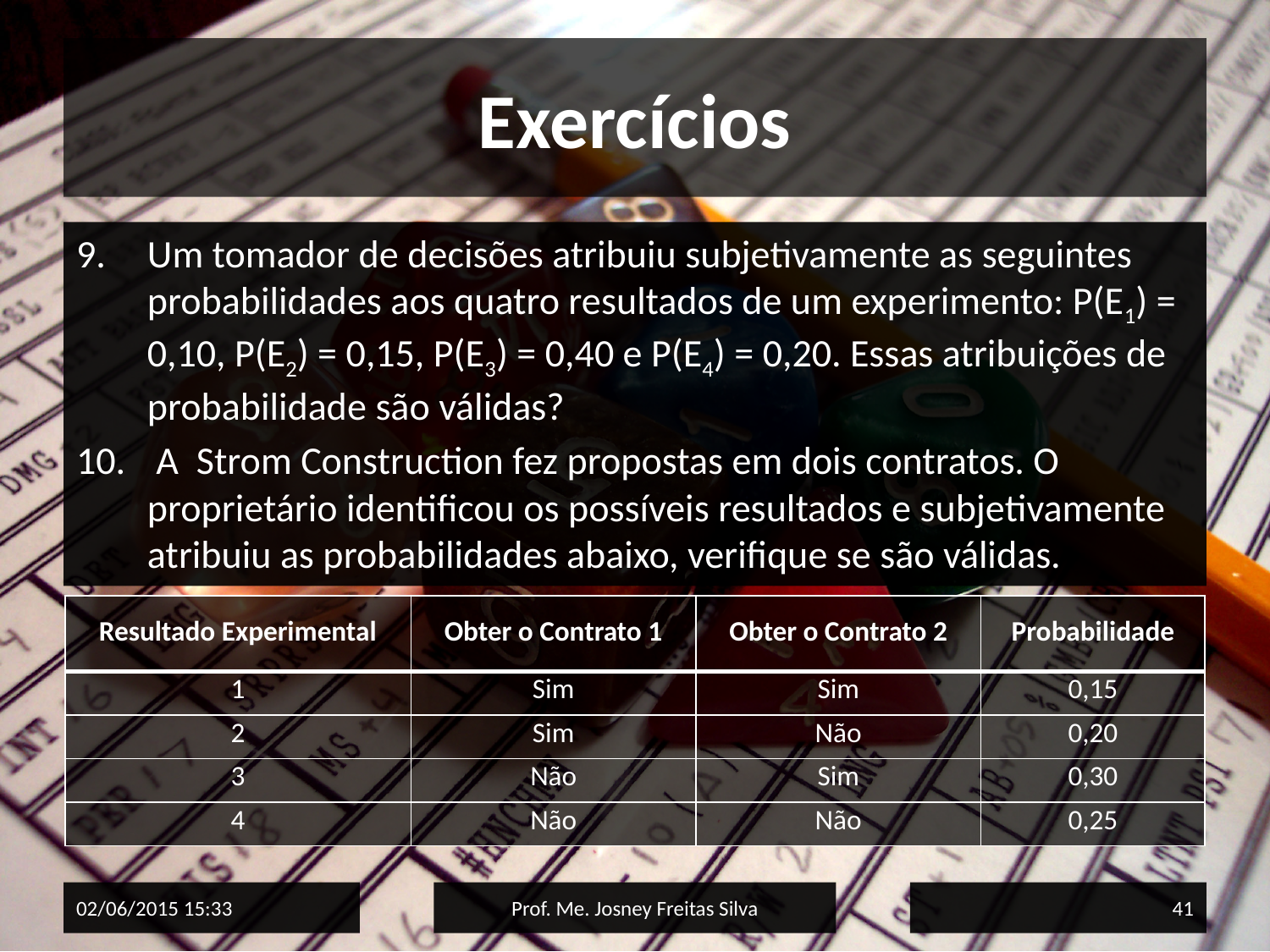

# Exercícios
Um tomador de decisões atribuiu subjetivamente as seguintes probabilidades aos quatro resultados de um experimento: P(E1) = 0,10, P(E2) = 0,15, P(E3) = 0,40 e P(E4) = 0,20. Essas atribuições de probabilidade são válidas?
 A  Strom Construction fez propostas em dois contratos. O proprietário identificou os possíveis resultados e subjetivamente atribuiu as probabilidades abaixo, verifique se são válidas.

| Resultado Experimental | Obter o Contrato 1 | Obter o Contrato 2 | Probabilidade |
| --- | --- | --- | --- |
| 1 | Sim | Sim | 0,15 |
| 2 | Sim | Não | 0,20 |
| 3 | Não | Sim | 0,30 |
| 4 | Não | Não | 0,25 |
02/06/2015 15:33
Prof. Me. Josney Freitas Silva
41